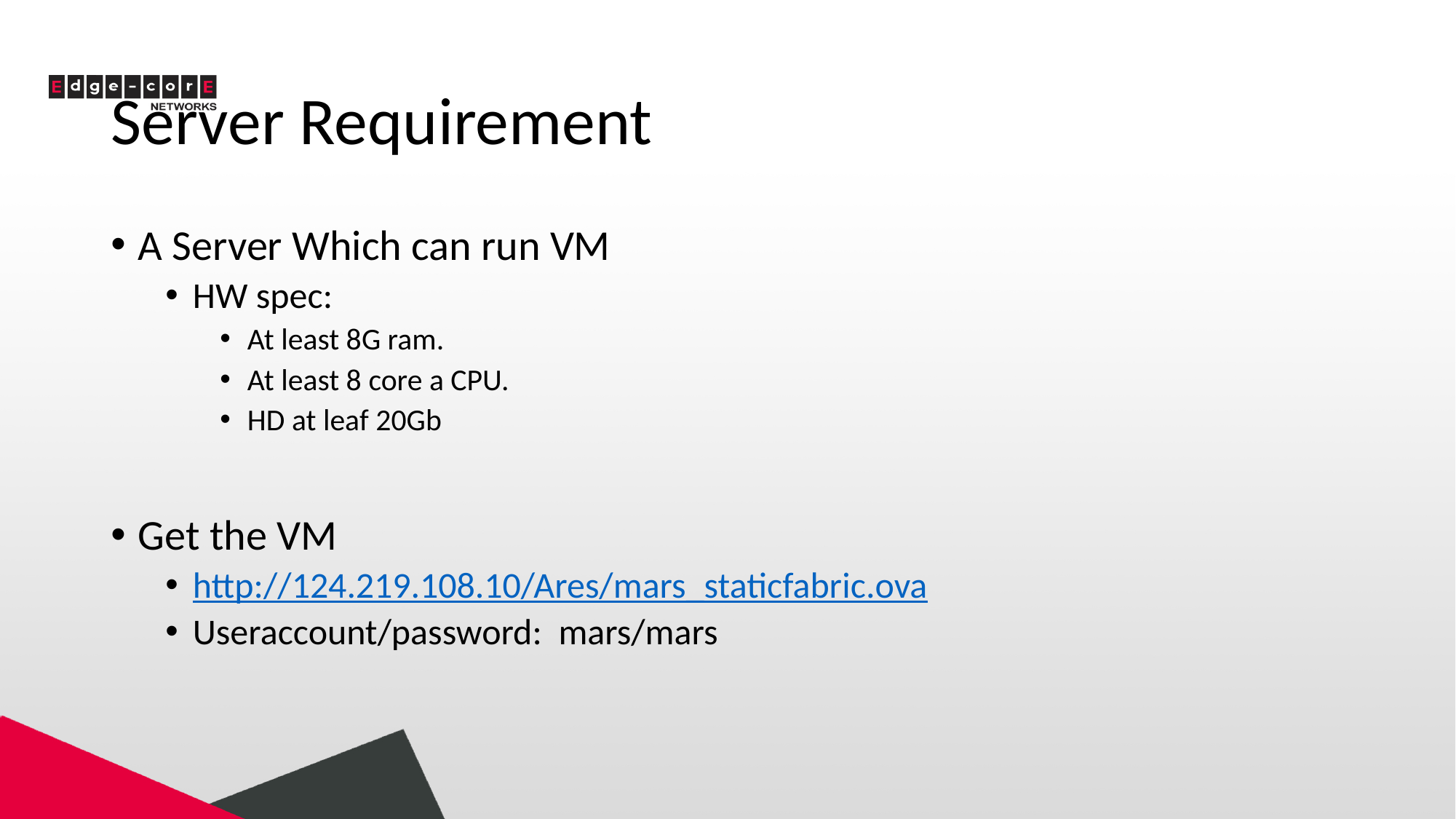

# Server Requirement
A Server Which can run VM
HW spec:
At least 8G ram.
At least 8 core a CPU.
HD at leaf 20Gb

Get the VM
http://124.219.108.10/Ares/mars_staticfabric.ova
Useraccount/password:  mars/mars